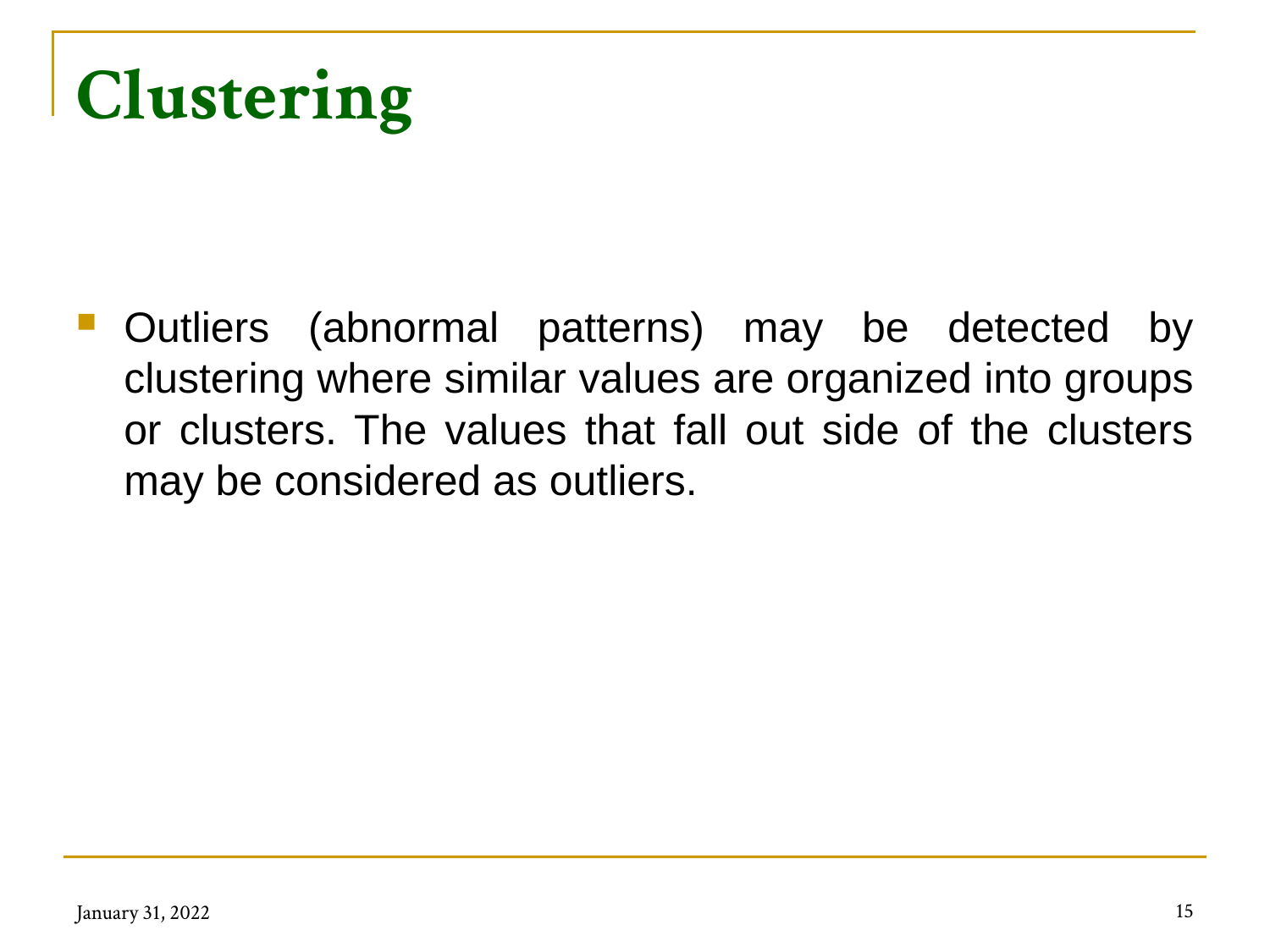

# Clustering

Outliers (abnormal patterns) may be detected by clustering where similar values are organized into groups or clusters. The values that fall out side of the clusters may be considered as outliers.

January 31, 2022
15